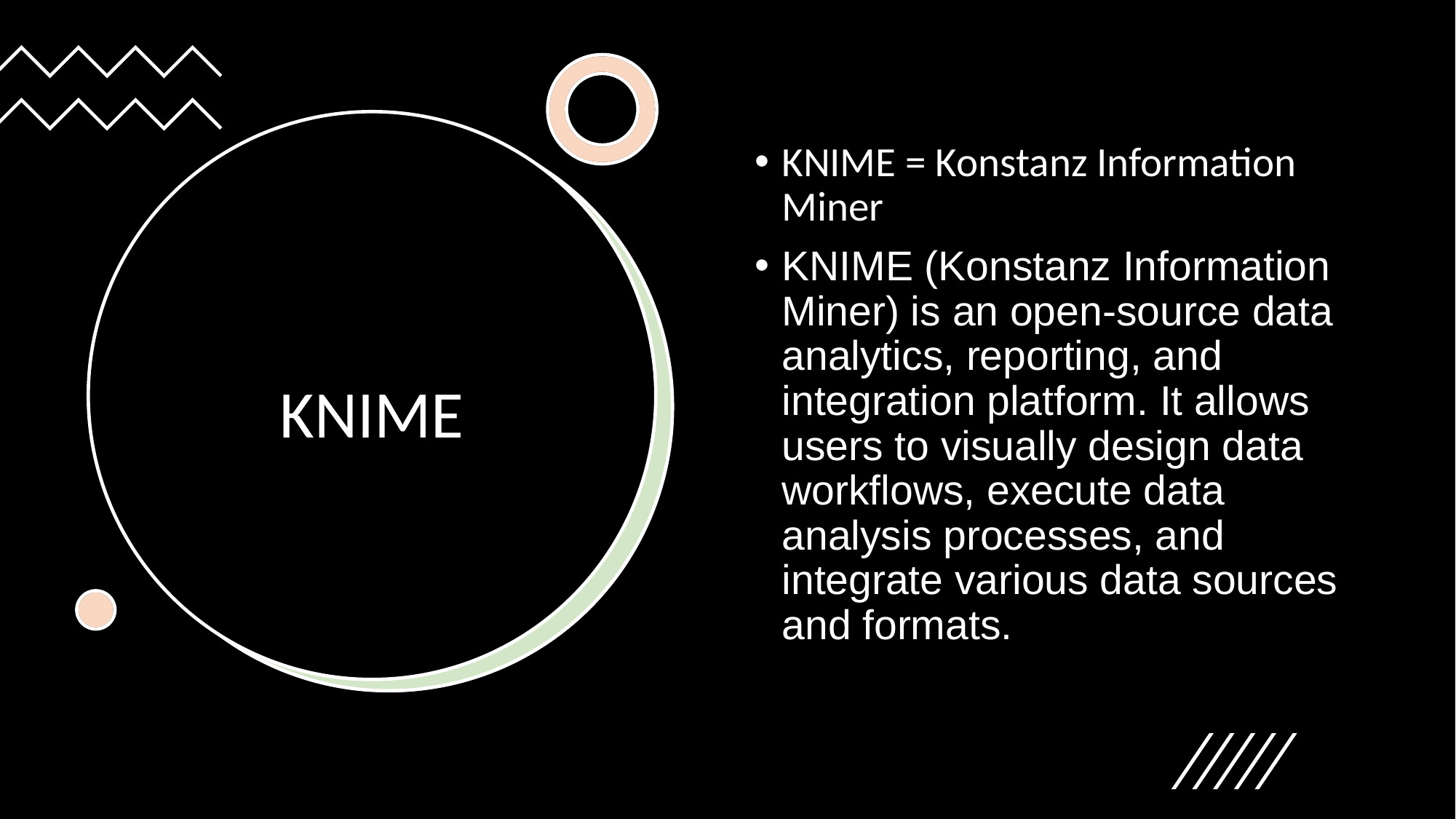

KNIME = Konstanz Information Miner
KNIME (Konstanz Information Miner) is an open-source data analytics, reporting, and integration platform. It allows users to visually design data workflows, execute data analysis processes, and integrate various data sources and formats.

# KNIME